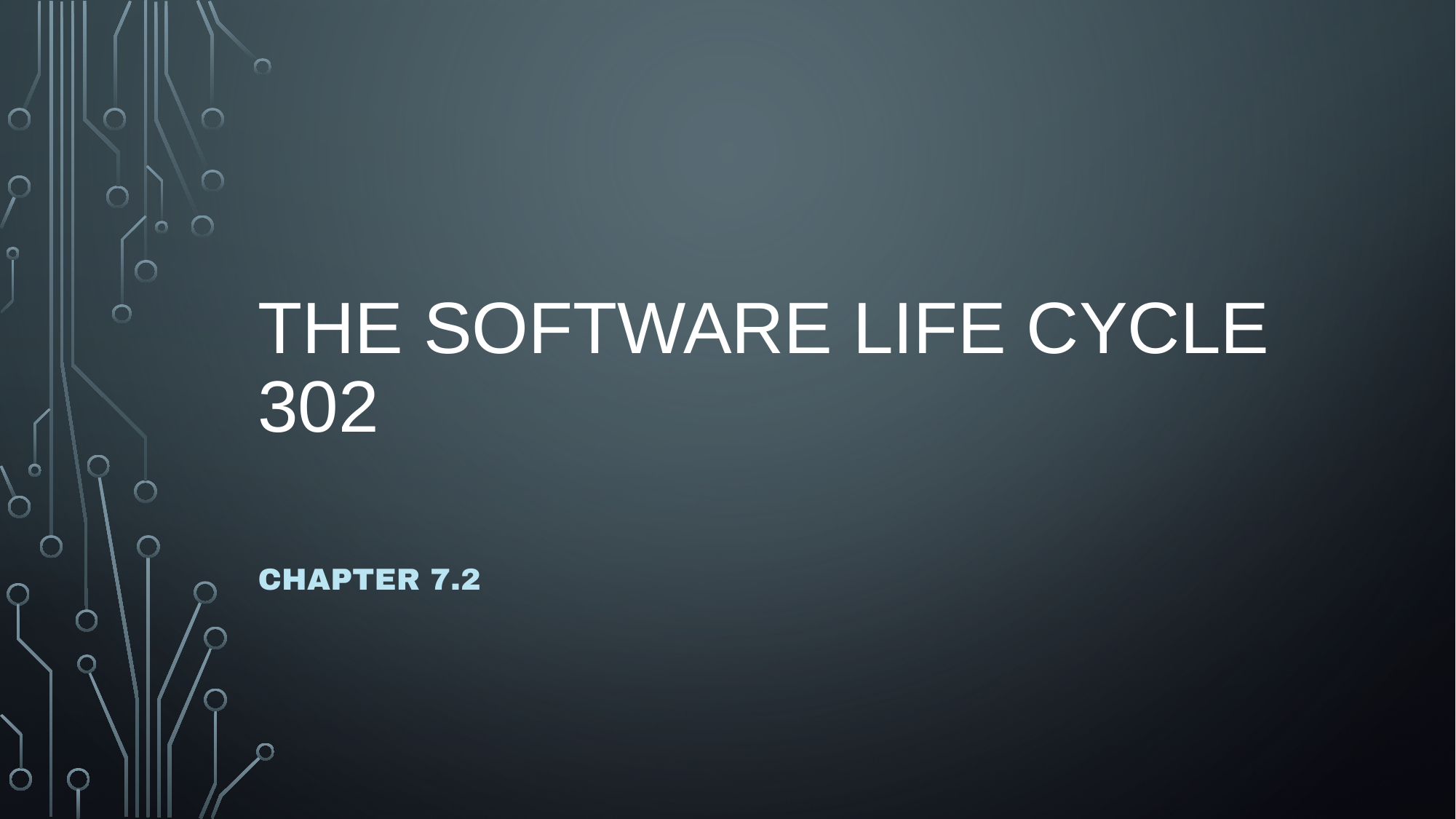

# The software life cycle 302
Chapter 7.2